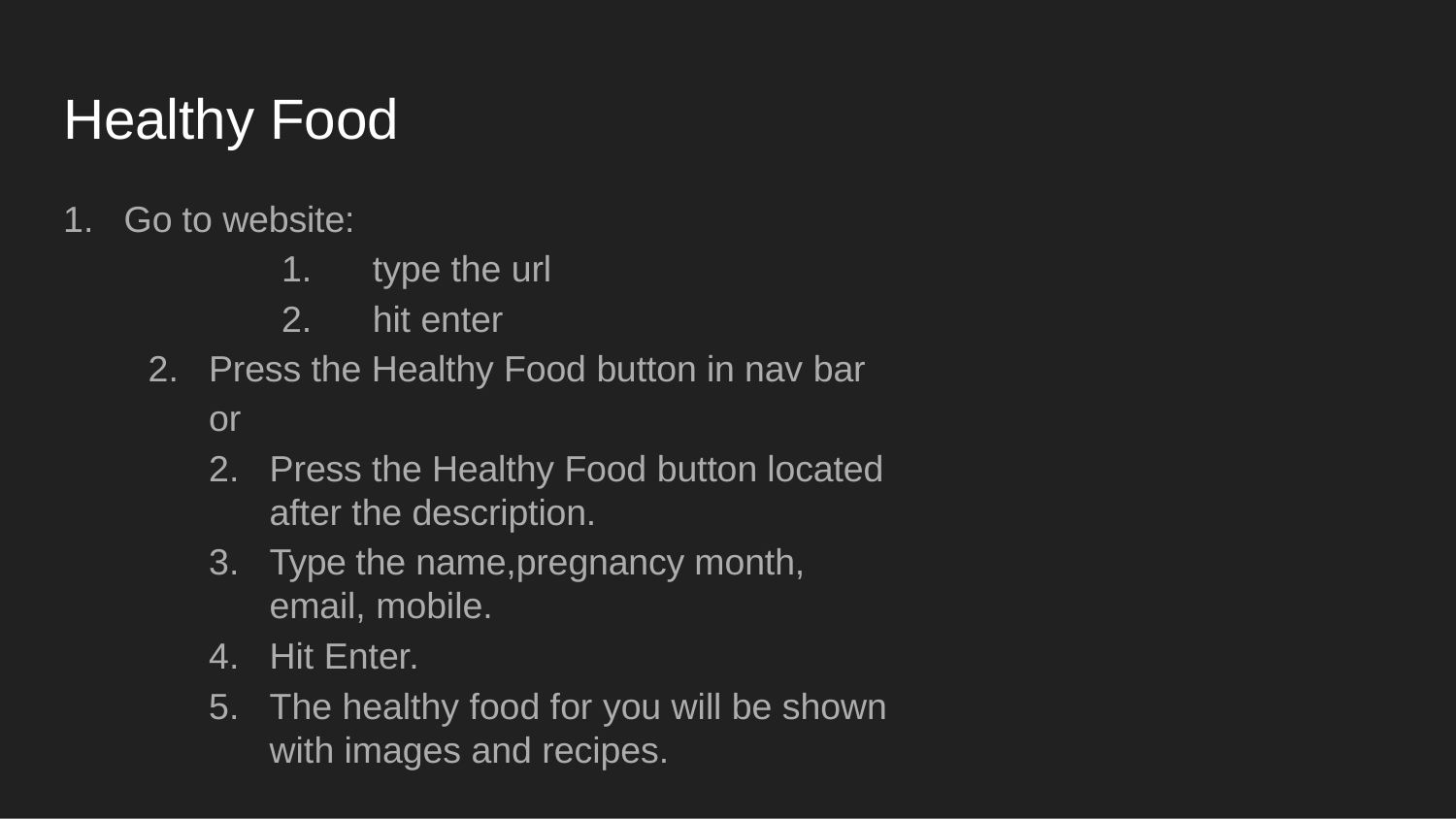

# Healthy Food
Go to website:
type the url
hit enter
Press the Healthy Food button in nav bar  or
Press the Healthy Food button located after the description.
Type the name,pregnancy month, email, mobile.
Hit Enter.
The healthy food for you will be shown with images and recipes.